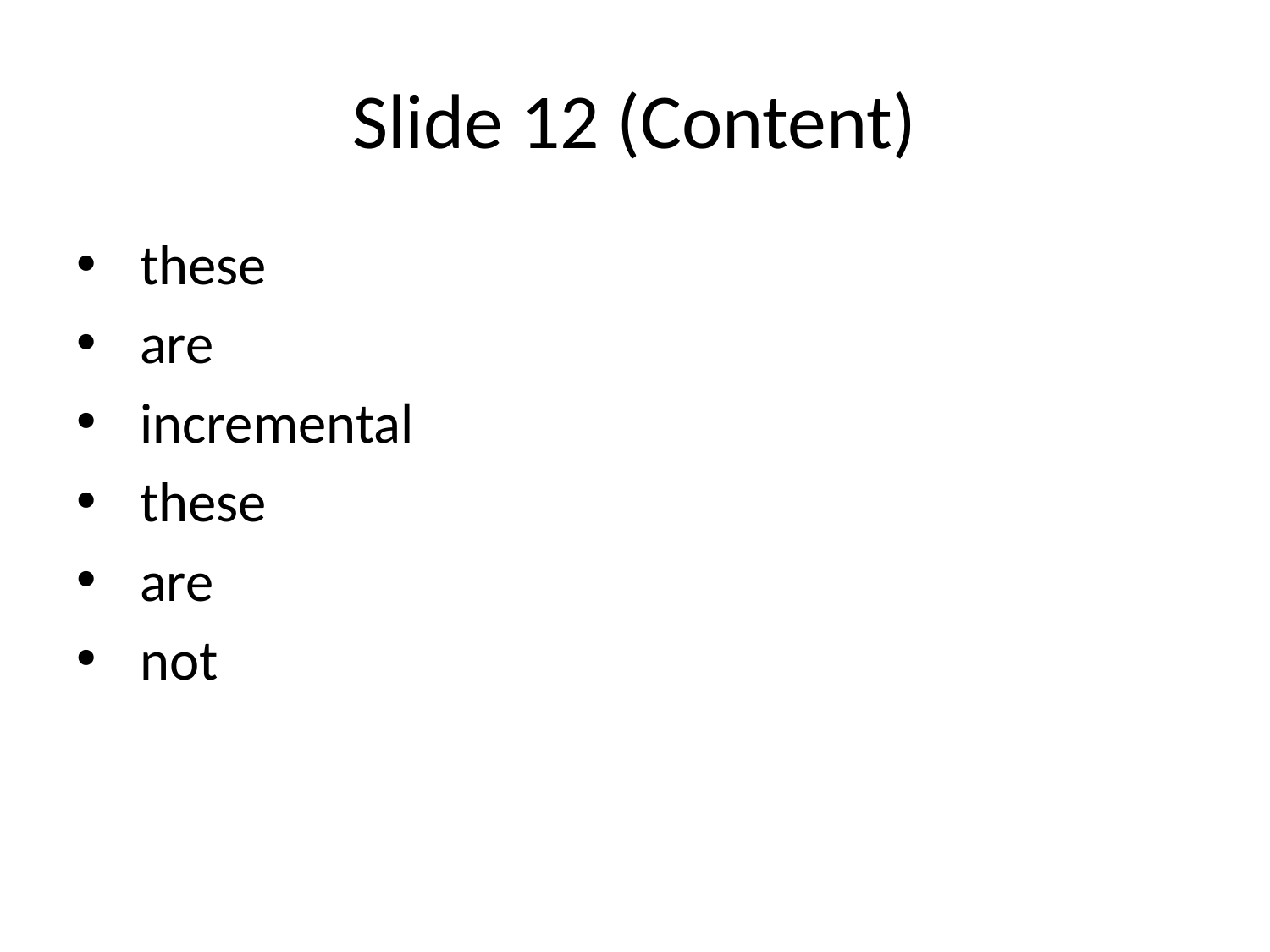

# Slide 12 (Content)
these
are
incremental
these
are
not